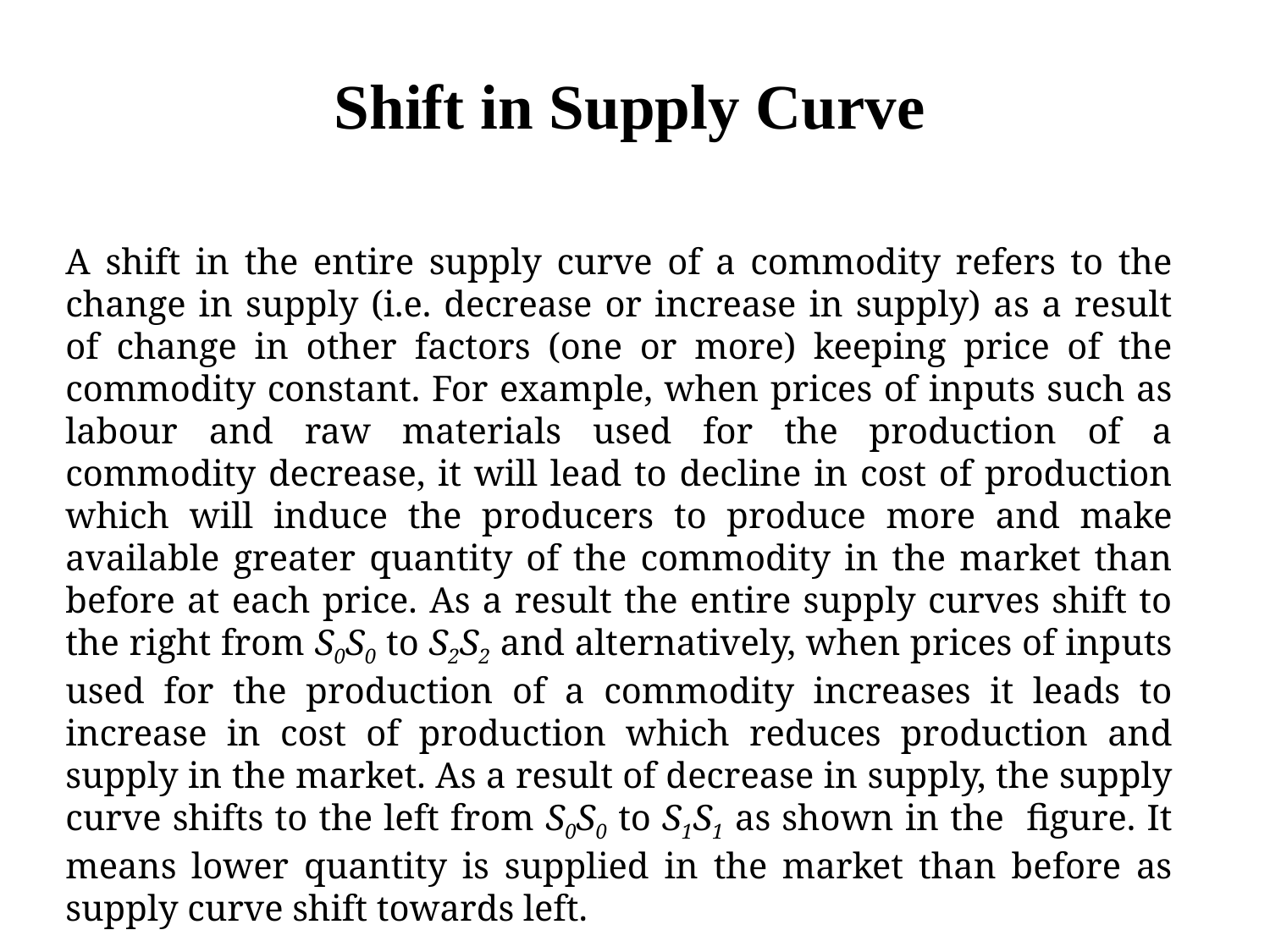

# Shift in Supply Curve
A shift in the entire supply curve of a commodity refers to the change in supply (i.e. decrease or increase in supply) as a result of change in other factors (one or more) keeping price of the commodity constant. For example, when prices of inputs such as labour and raw materials used for the production of a commodity decrease, it will lead to decline in cost of production which will induce the producers to produce more and make available greater quantity of the commodity in the market than before at each price. As a result the entire supply curves shift to the right from S0S0 to S2S2 and alternatively, when prices of inputs used for the production of a commodity increases it leads to increase in cost of production which reduces production and supply in the market. As a result of decrease in supply, the supply curve shifts to the left from S0S0 to S1S1 as shown in the  figure. It means lower quantity is supplied in the market than before as supply curve shift towards left.